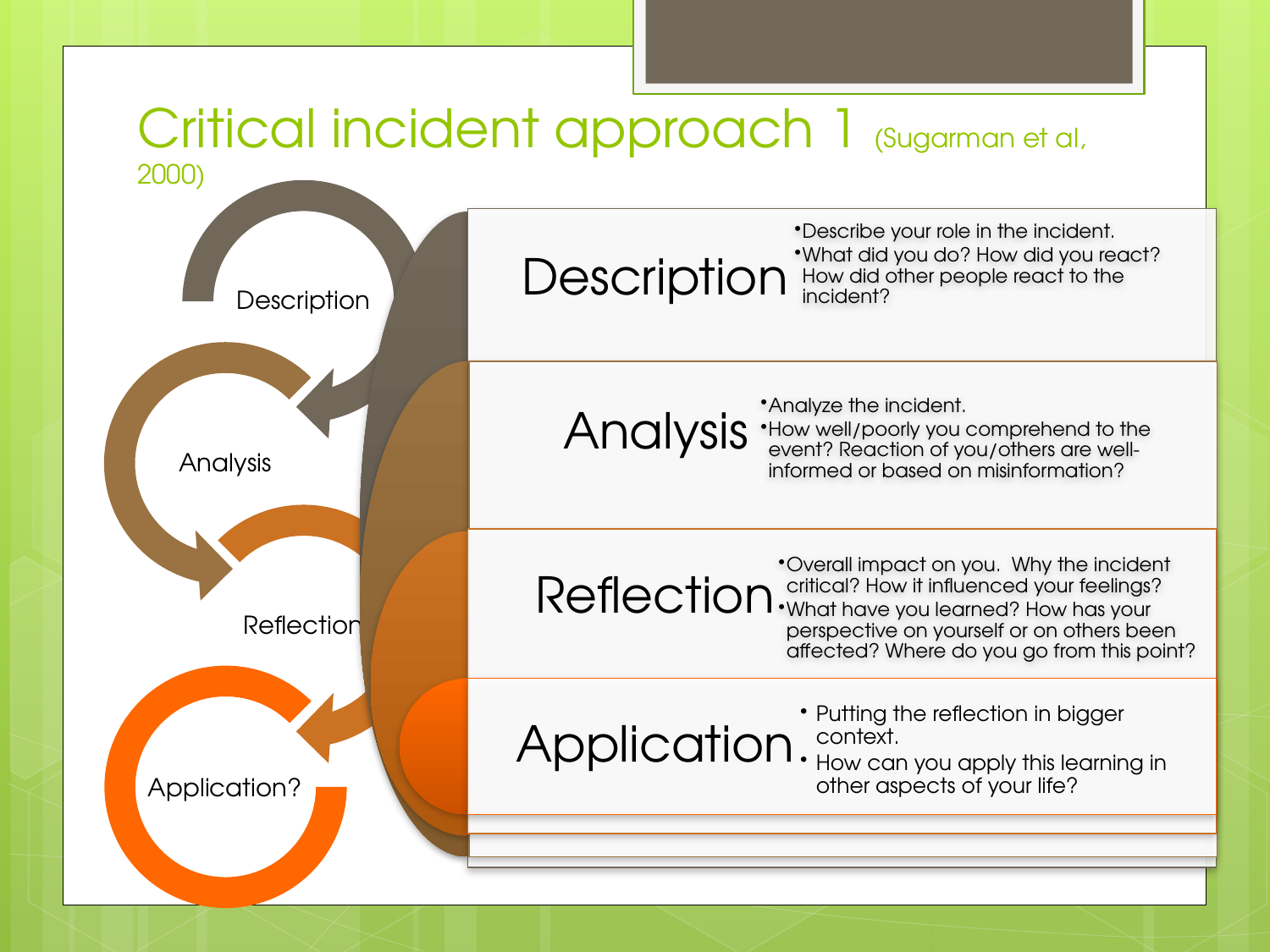

Description
Analysis
Reflection
Application?
# Critical incident approach 1 (Sugarman et al, 2000)
Description
Analysis
Reflection
Application
Describe your role in the incident.
What did you do? How did you react? How did other people react to the incident?
Analyze the incident.
How well/poorly you comprehend to the event? Reaction of you/others are well-informed or based on misinformation?
Overall impact on you.  Why the incident critical? How it influenced your feelings?
What have you learned? How has your perspective on yourself or on others been affected? Where do you go from this point?

Putting the reflection in bigger context.
How can you apply this learning in other aspects of your life?